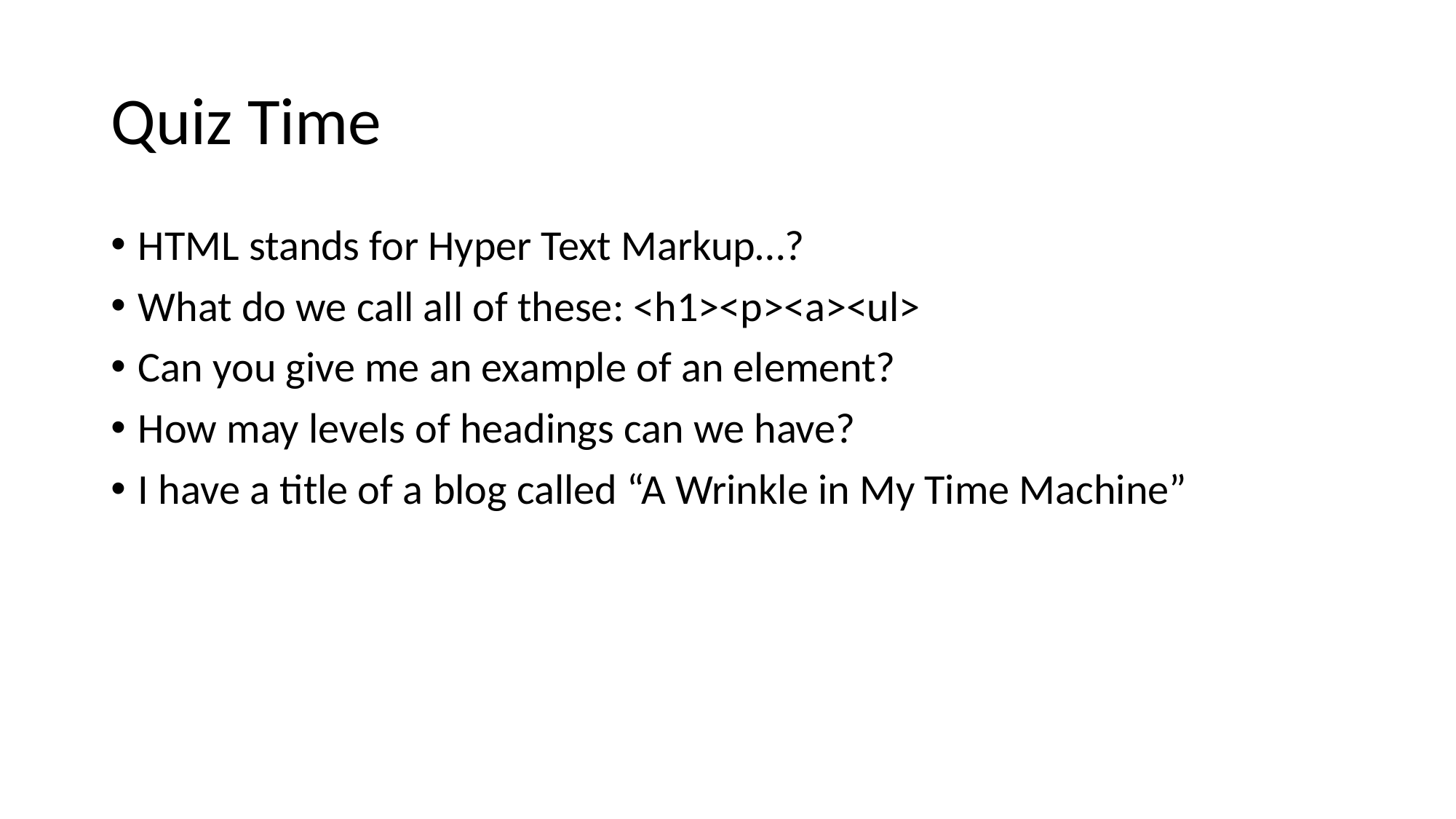

# Quiz Time
HTML stands for Hyper Text Markup…?
What do we call all of these: <h1><p><a><ul>
Can you give me an example of an element?
How may levels of headings can we have?
I have a title of a blog called “A Wrinkle in My Time Machine”